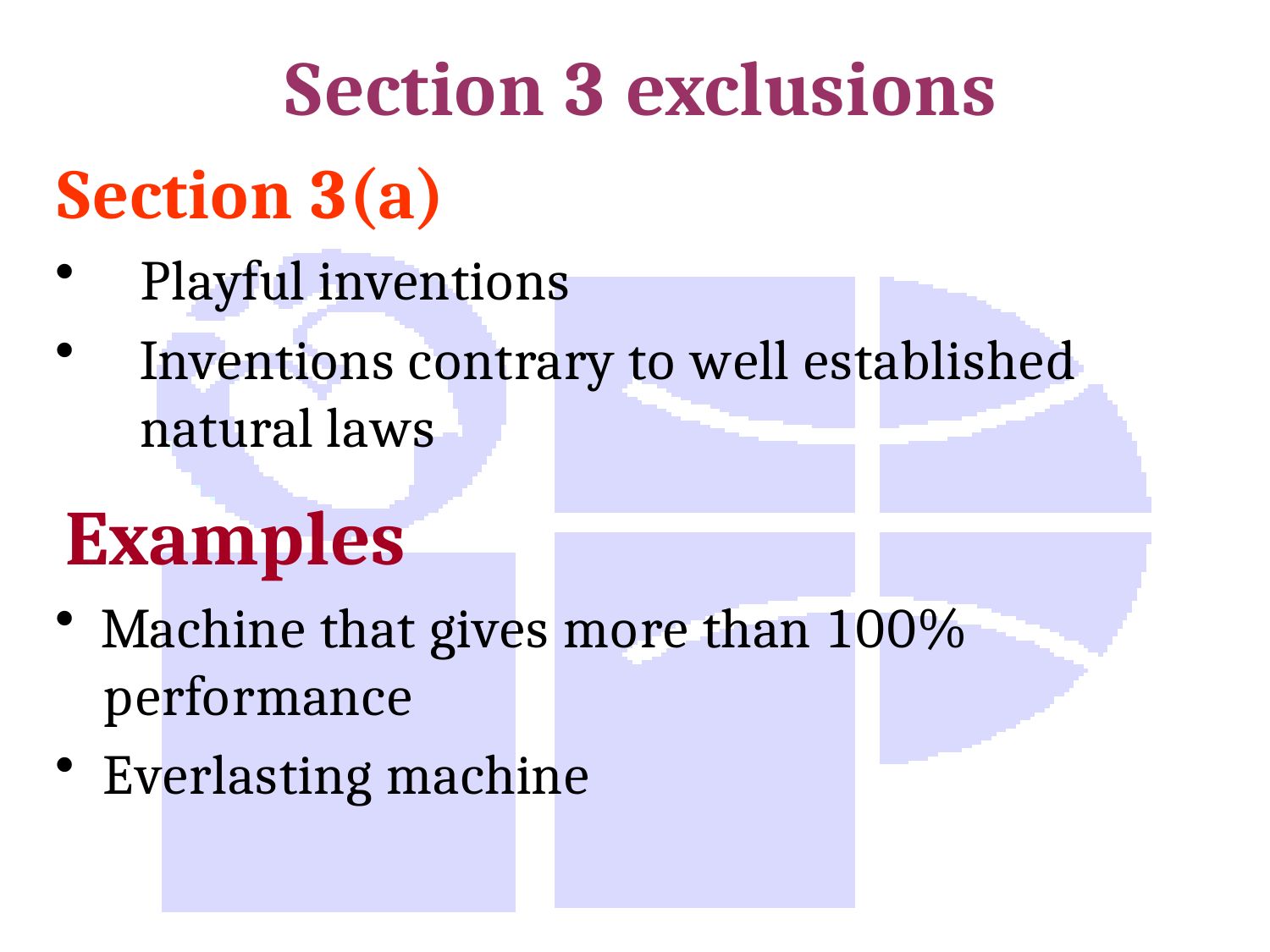

# Section 3 exclusions
Section 3(a)
Playful inventions
Inventions contrary to well established natural laws
 Examples
Machine that gives more than 100% performance
Everlasting machine